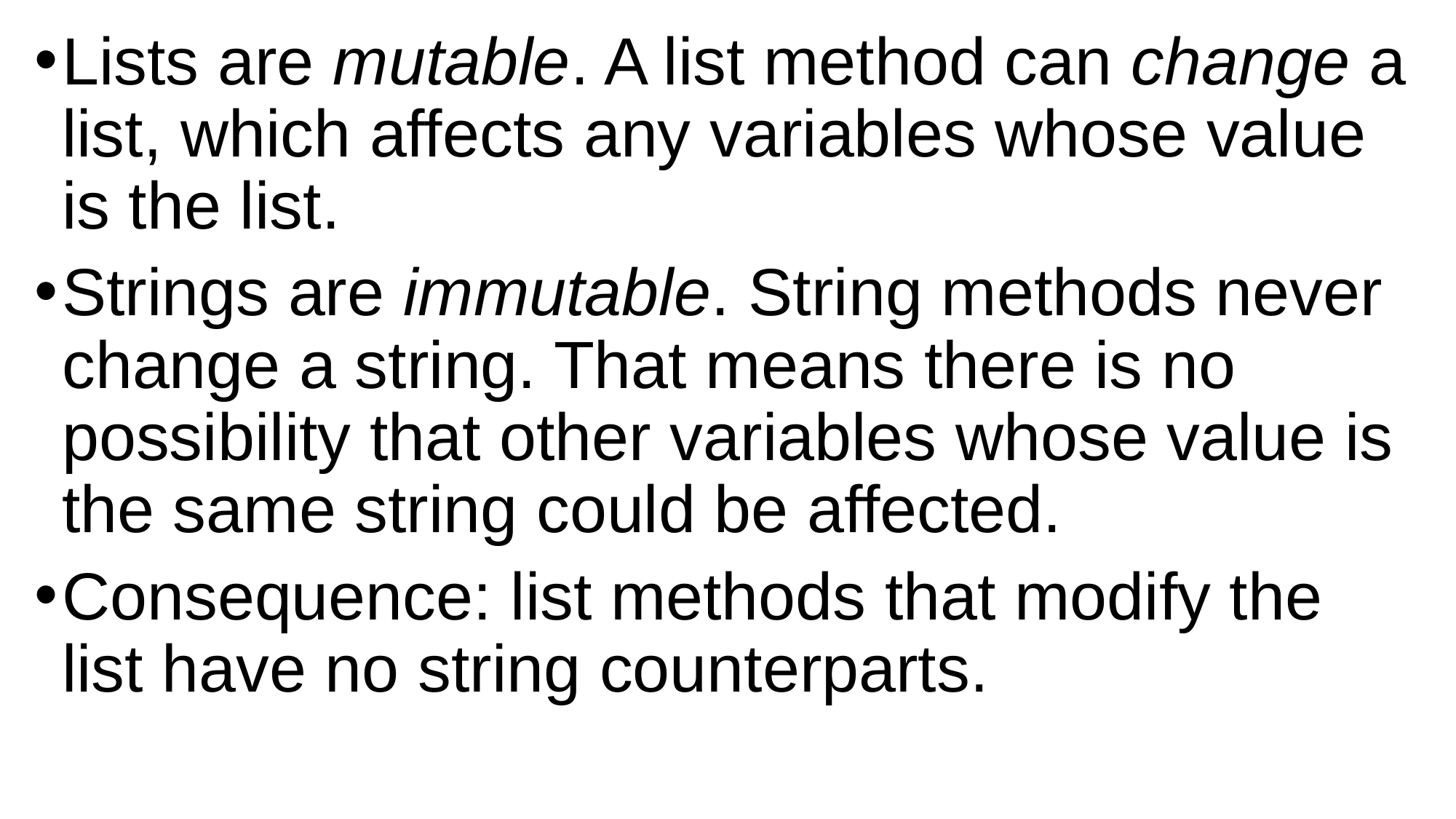

Lists are mutable. A list method can change a list, which affects any variables whose value is the list.
Strings are immutable. String methods never change a string. That means there is no possibility that other variables whose value is the same string could be affected.
Consequence: list methods that modify the list have no string counterparts.